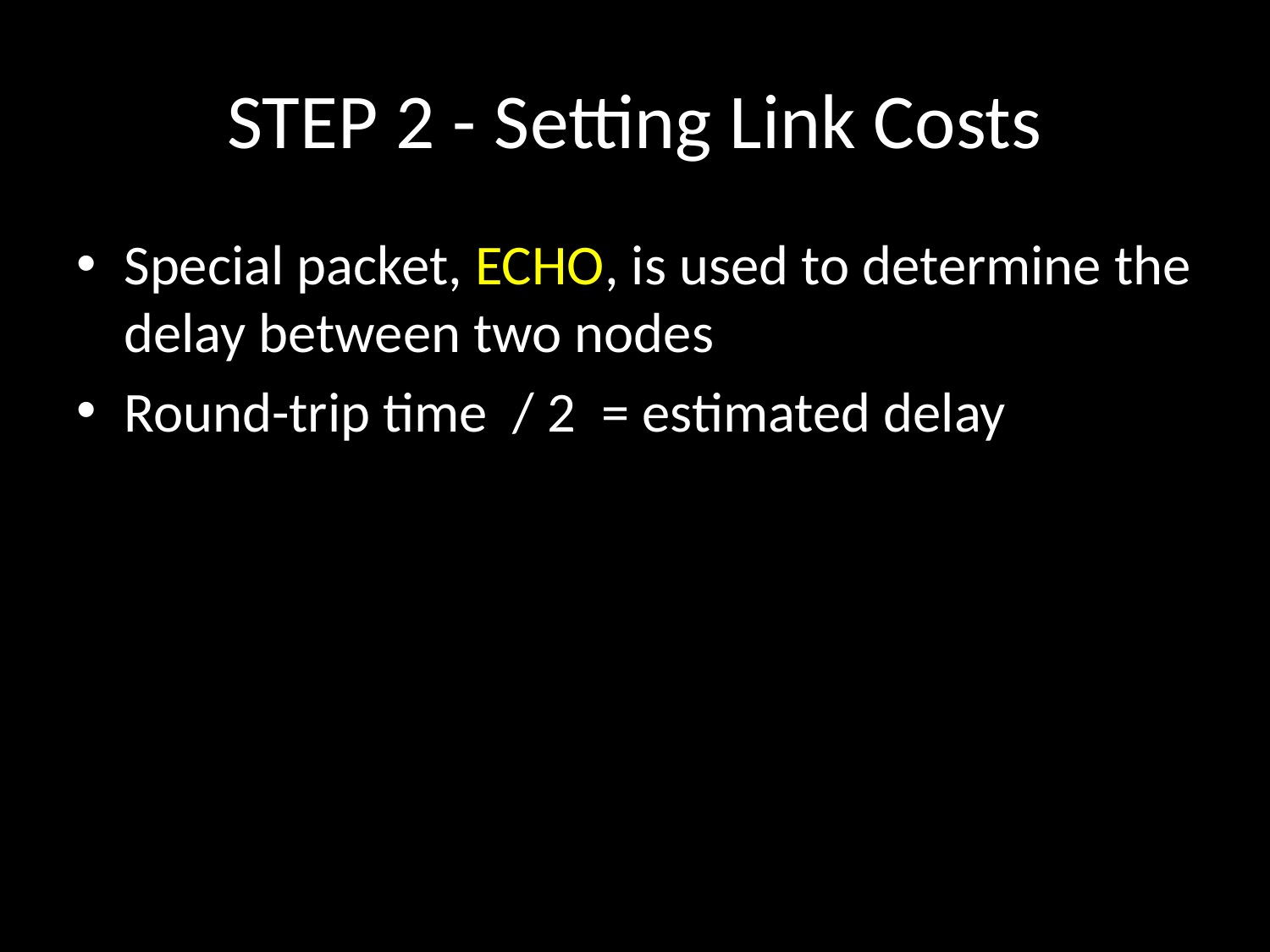

# STEP 2 - Setting Link Costs
Special packet, ECHO, is used to determine the delay between two nodes
Round-trip time  / 2  = estimated delay